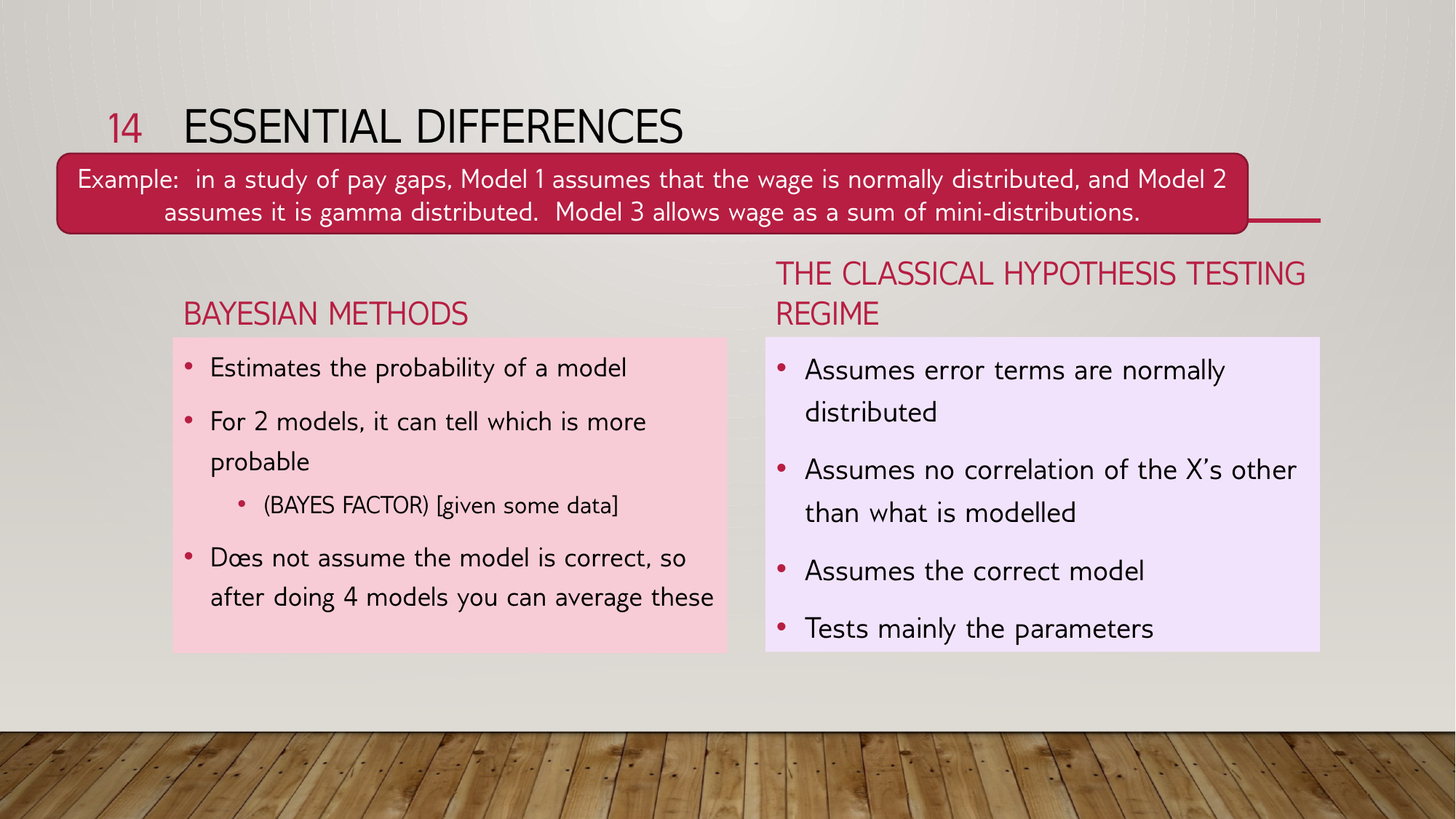

14
# Essential differences
Example:  in a study of pay gaps, Model 1 assumes that the wage is normally distributed, and Model 2 assumes it is gamma distributed.  Model 3 allows wage as a sum of mini-distributions.
Bayesian methods
The classical hypothesis testing regime
Assumes error terms are normally distributed
Assumes no correlation of the X’s other than what is modelled
Assumes the correct model
Tests mainly the parameters
Estimates the probability of a model
For 2 models, it can tell which is more probable
(BAYES FACTOR) [given some data]
Does not assume the model is correct, so after doing 4 models you can average these